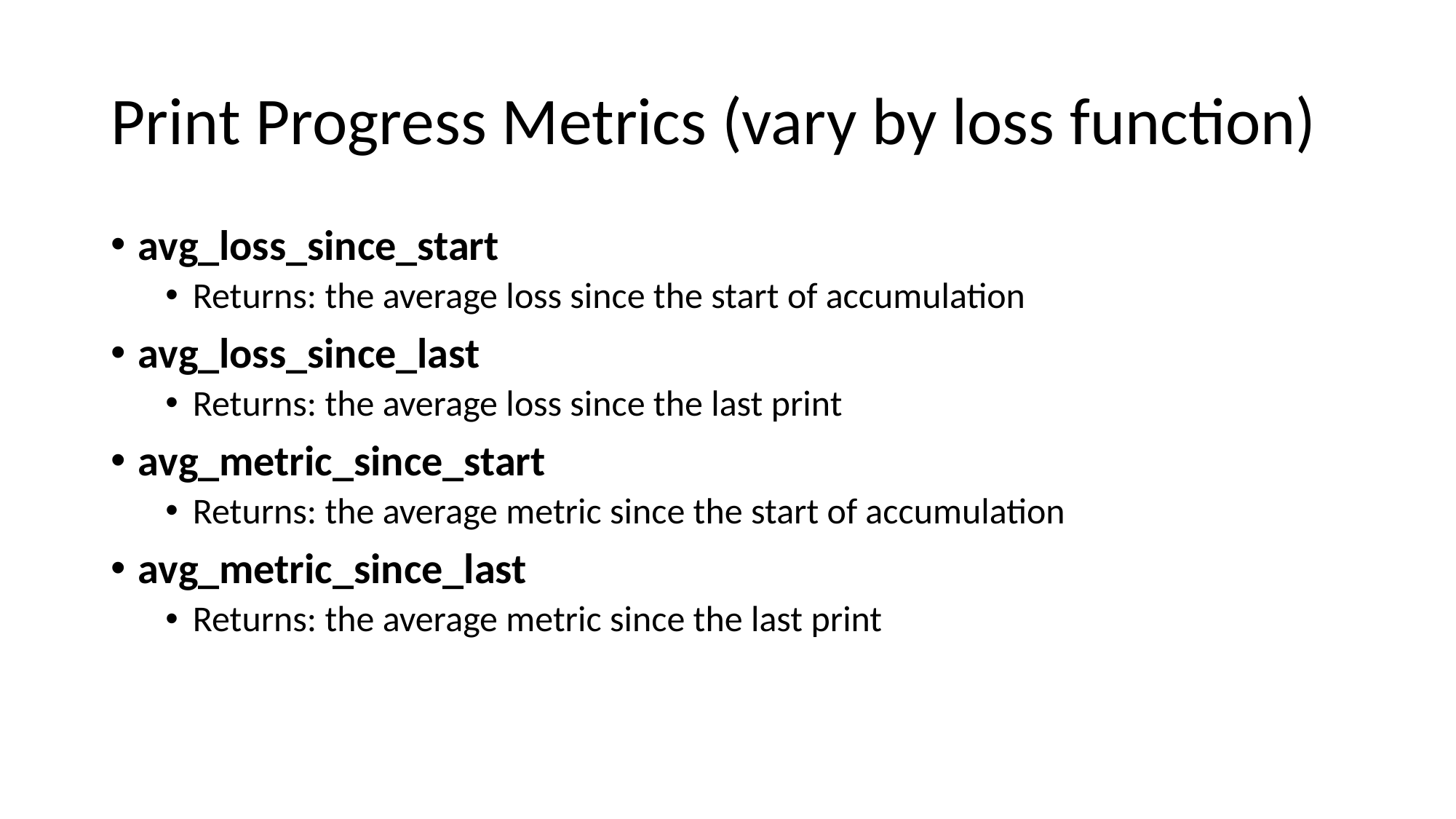

# Print Progress Metrics (vary by loss function)
avg_loss_since_start
Returns: the average loss since the start of accumulation
avg_loss_since_last
Returns: the average loss since the last print
avg_metric_since_start
Returns: the average metric since the start of accumulation
avg_metric_since_last
Returns: the average metric since the last print